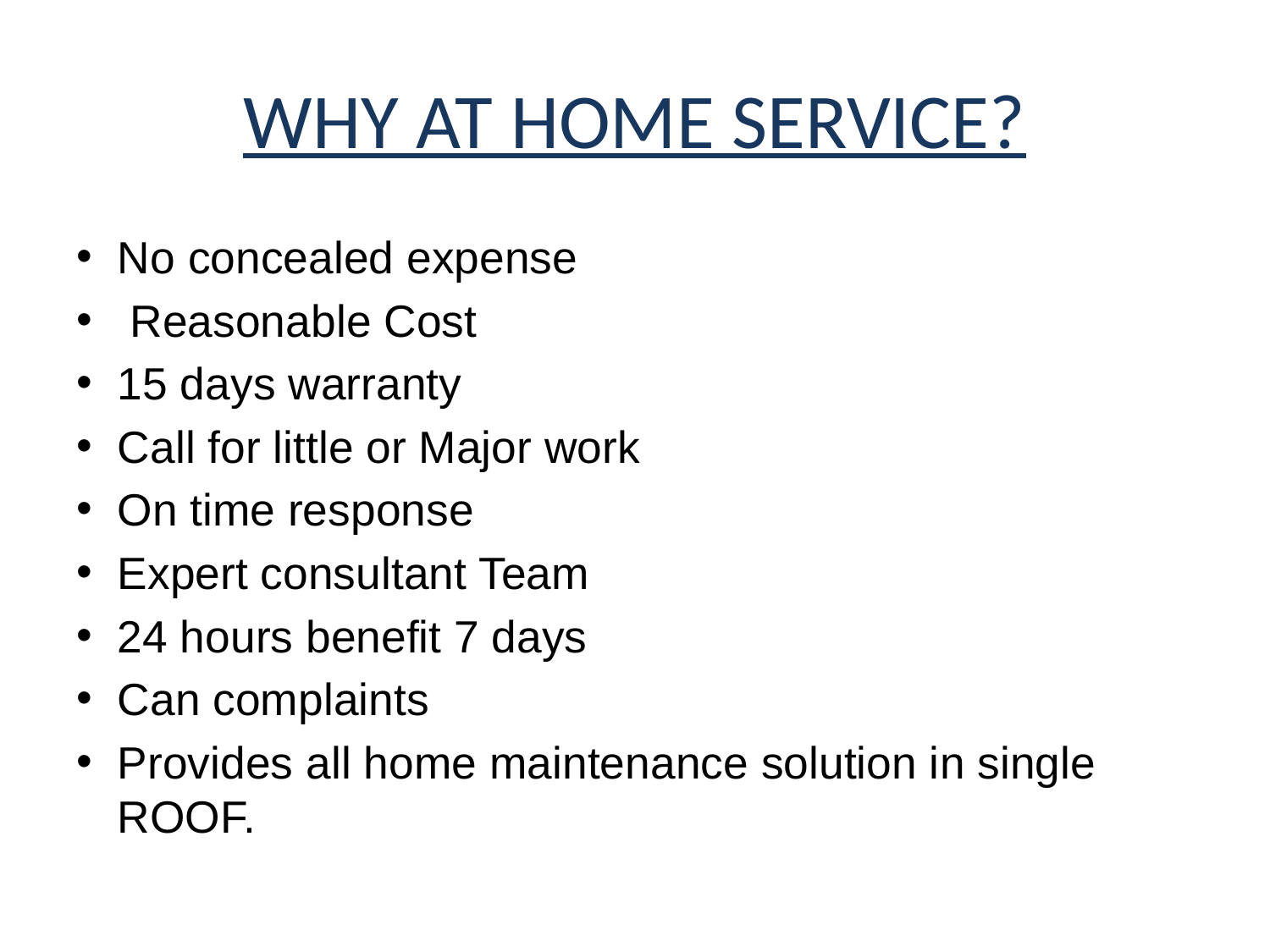

# WHY AT HOME SERVICE?
No concealed expense
 Reasonable Cost
15 days warranty
Call for little or Major work
On time response
Expert consultant Team
24 hours benefit 7 days
Can complaints
Provides all home maintenance solution in single ROOF.